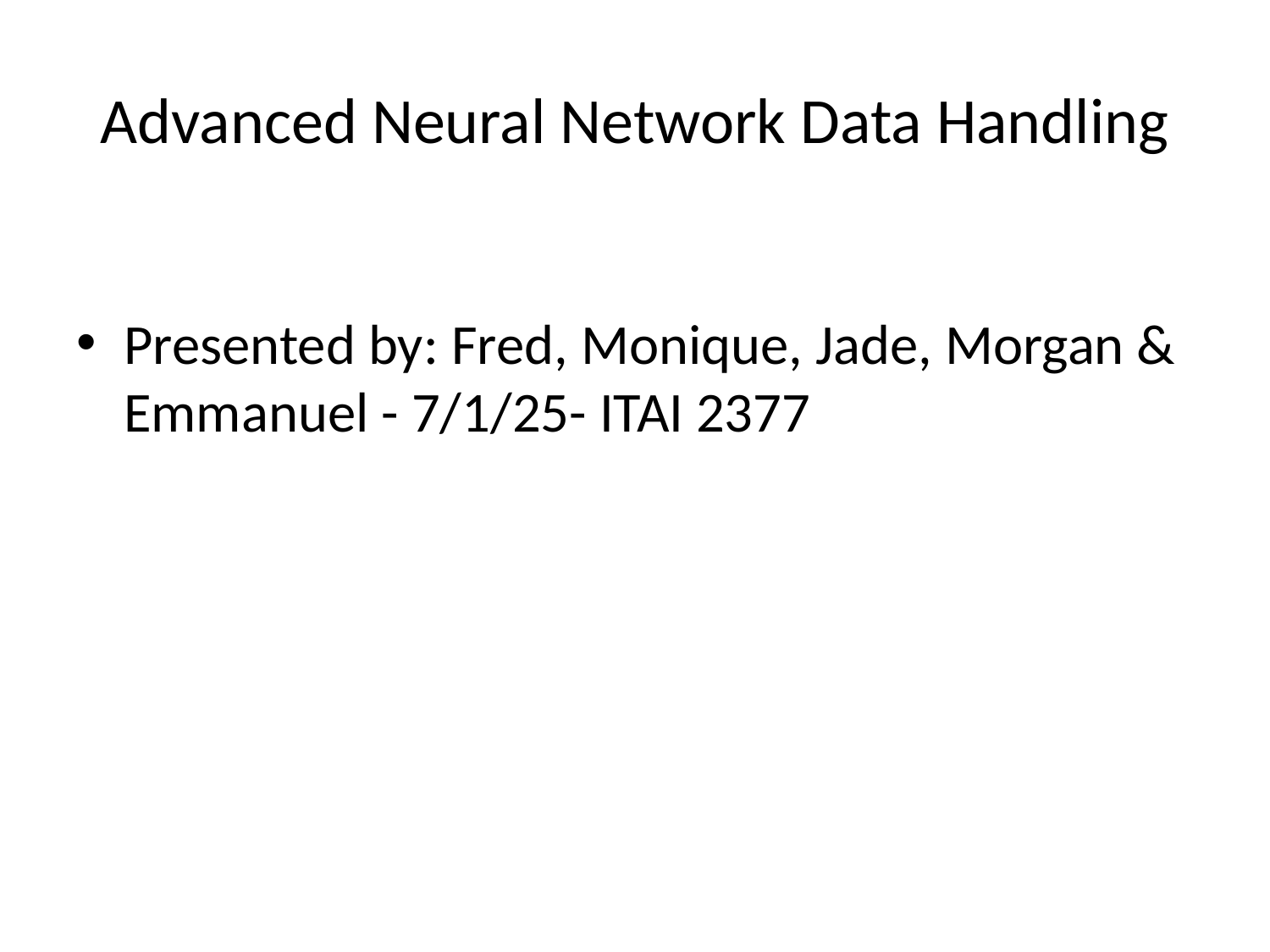

# Advanced Neural Network Data Handling

Presented by: Fred, Monique, Jade, Morgan & Emmanuel - 7/1/25- ITAI 2377